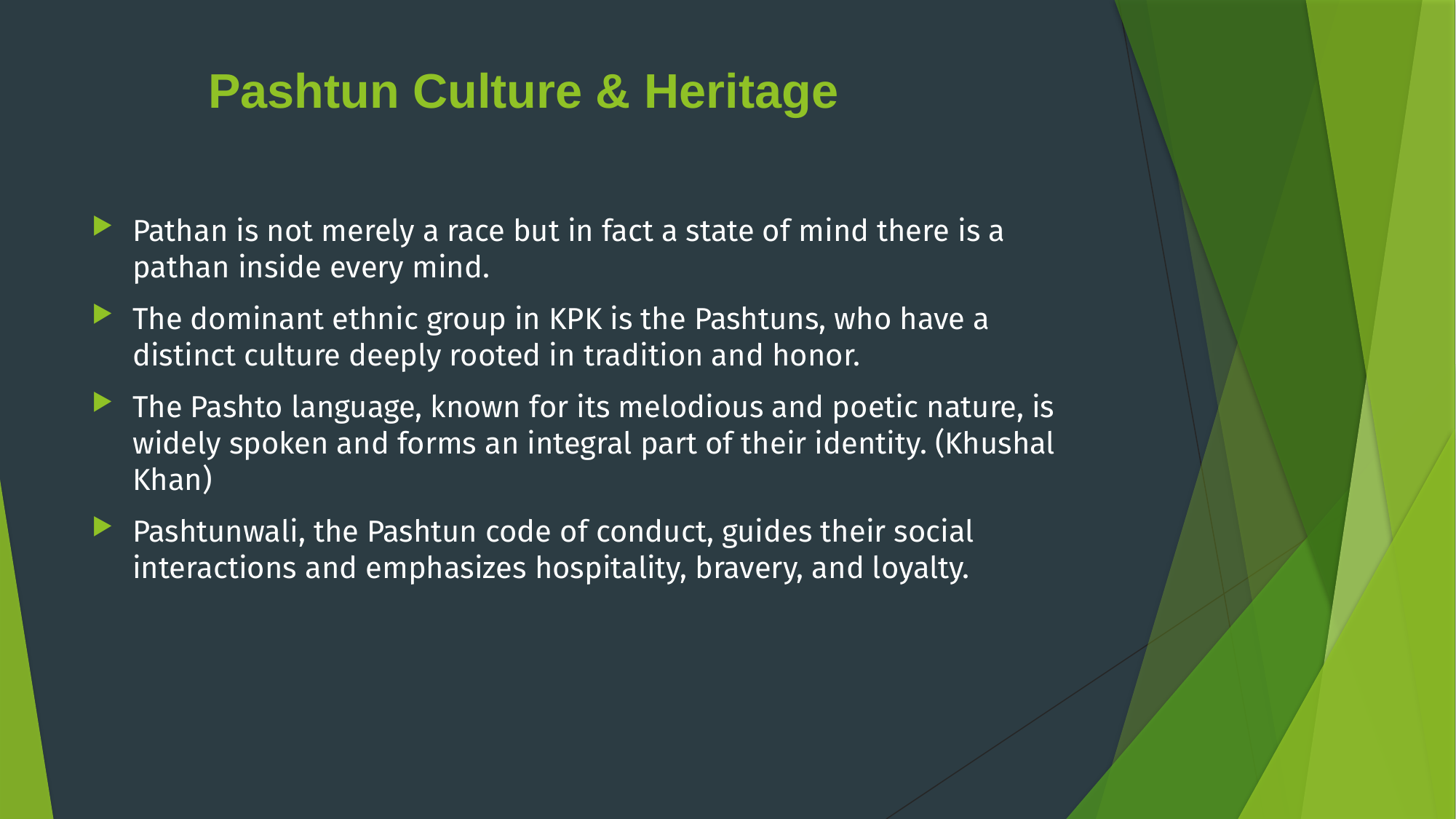

# Pashtun Culture & Heritage
Pathan is not merely a race but in fact a state of mind there is a pathan inside every mind.
The dominant ethnic group in KPK is the Pashtuns, who have a distinct culture deeply rooted in tradition and honor.
The Pashto language, known for its melodious and poetic nature, is widely spoken and forms an integral part of their identity. (Khushal Khan)
Pashtunwali, the Pashtun code of conduct, guides their social interactions and emphasizes hospitality, bravery, and loyalty.